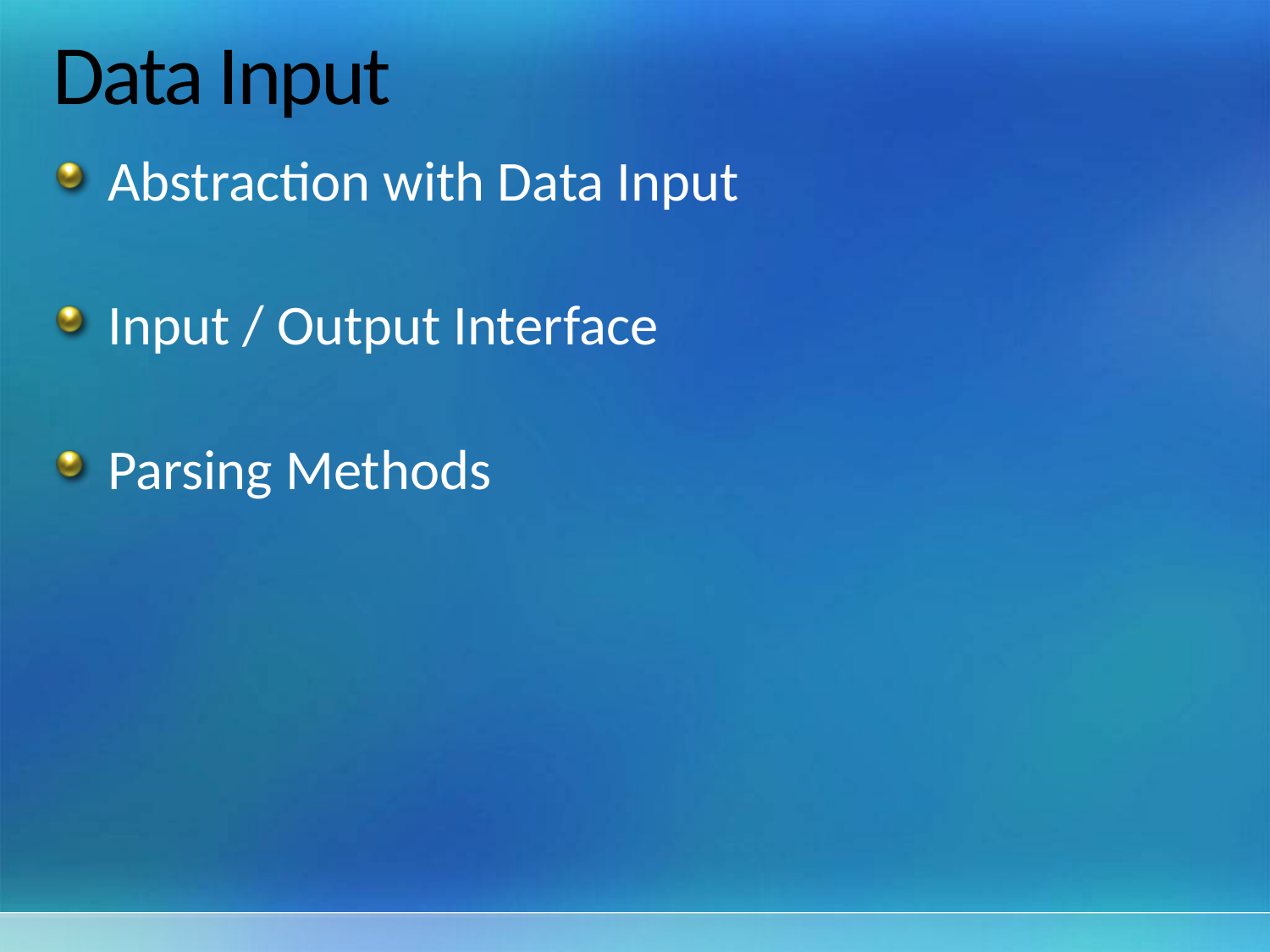

# Data Input
Abstraction with Data Input

Input / Output Interface

Parsing Methods